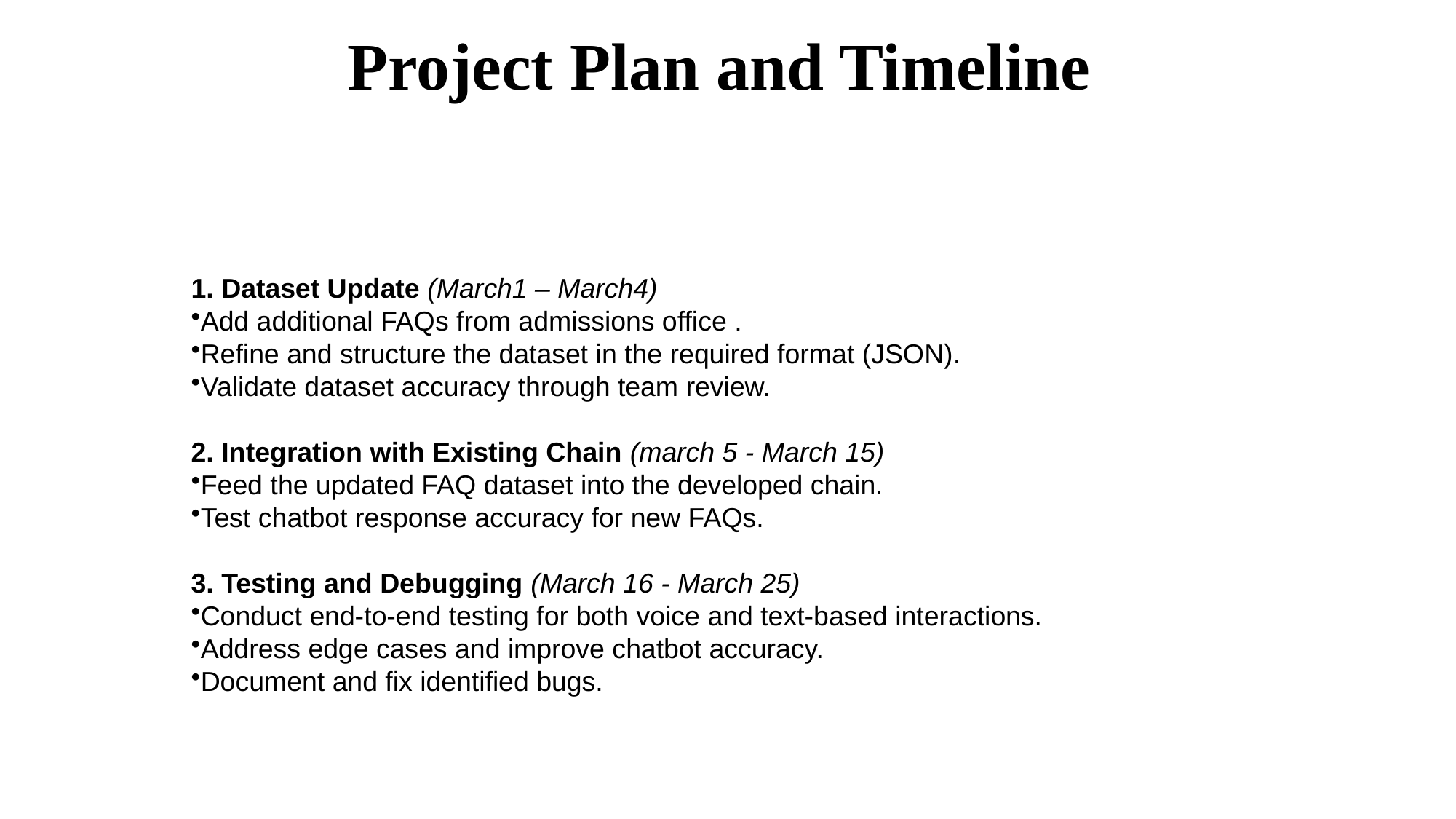

Project Plan and Timeline
1. Dataset Update (March1 – March4)
Add additional FAQs from admissions office .
Refine and structure the dataset in the required format (JSON).
Validate dataset accuracy through team review.

2. Integration with Existing Chain (march 5 - March 15)
Feed the updated FAQ dataset into the developed chain.
Test chatbot response accuracy for new FAQs.

3. Testing and Debugging (March 16 - March 25)
Conduct end-to-end testing for both voice and text-based interactions.
Address edge cases and improve chatbot accuracy.
Document and fix identified bugs.